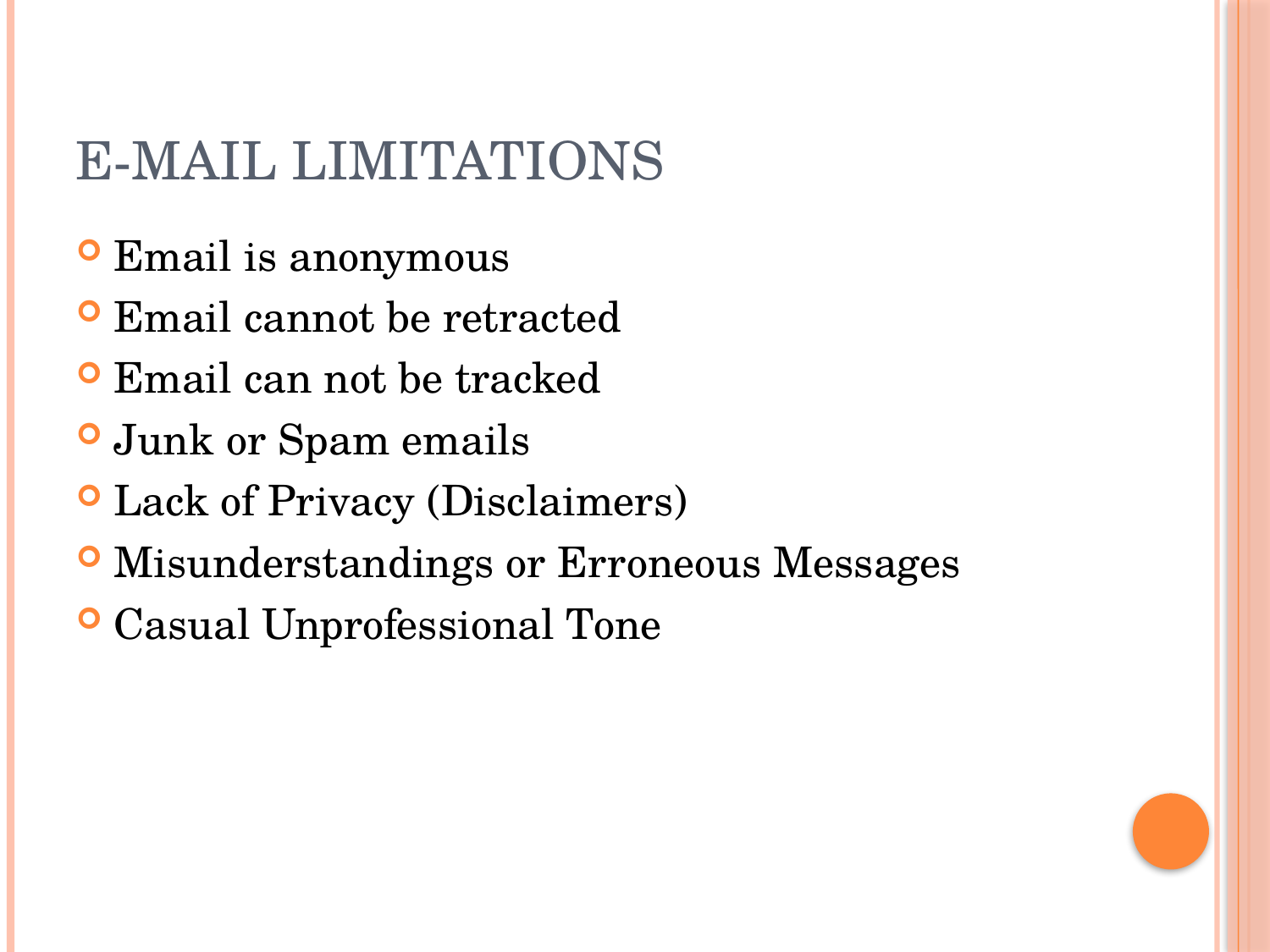

# E-mail Limitations
Email is anonymous
Email cannot be retracted
Email can not be tracked
Junk or Spam emails
Lack of Privacy (Disclaimers)
Misunderstandings or Erroneous Messages
Casual Unprofessional Tone